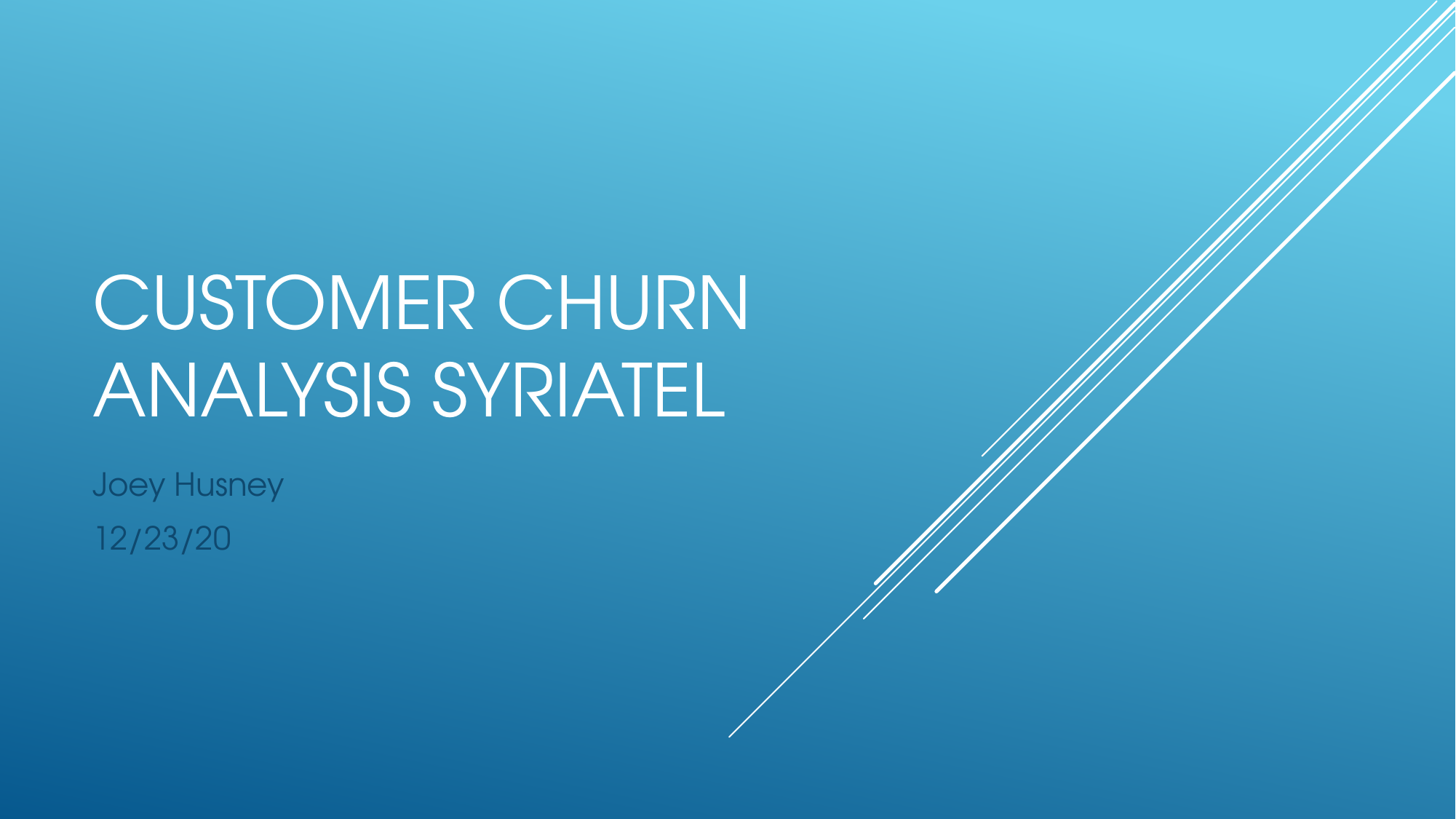

# Customer Churn analysis syriatel
Joey Husney
12/23/20